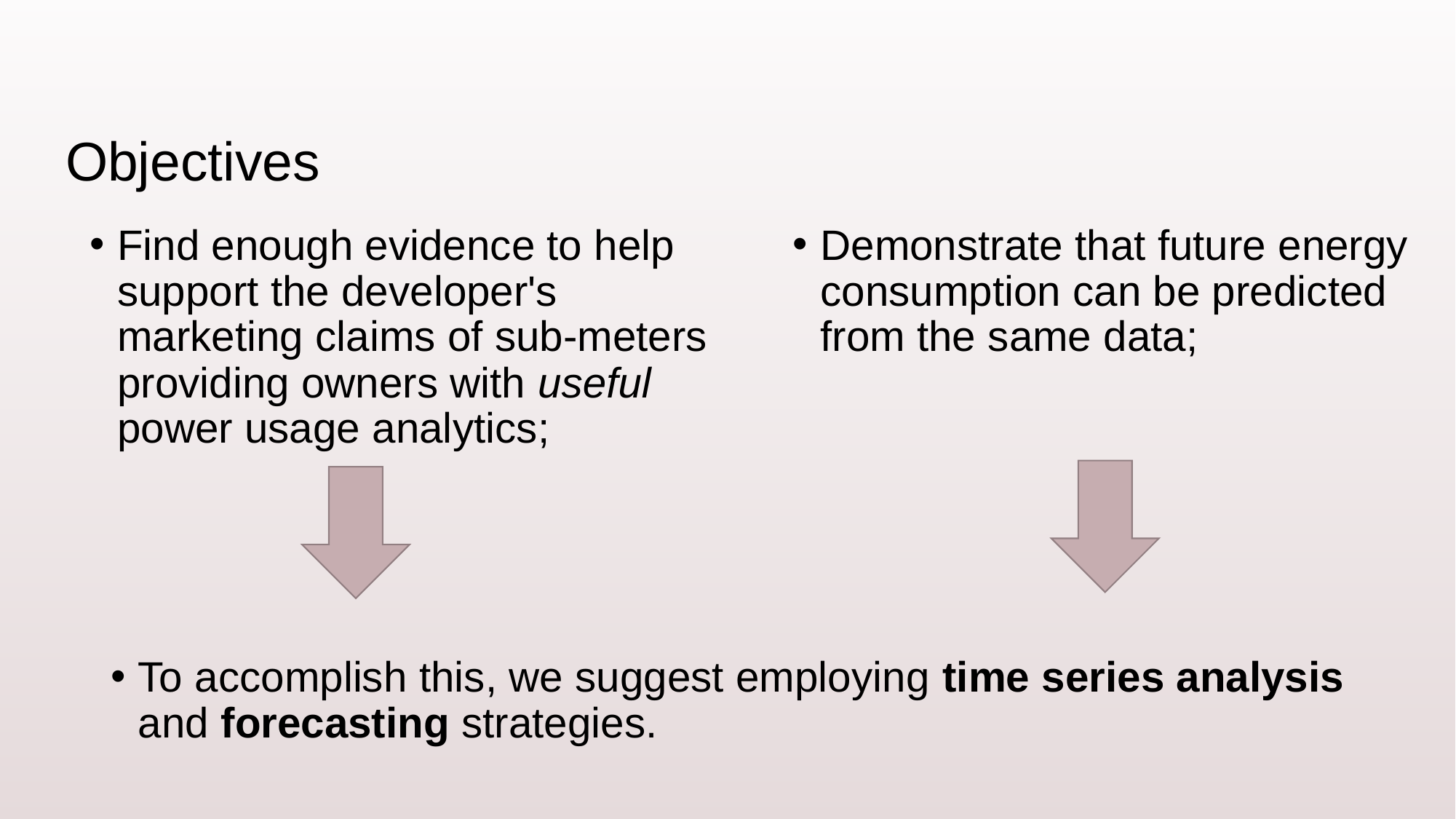

# Objectives
Demonstrate that future energy consumption can be predicted from the same data;

To accomplish this, we suggest employing time series analysis and forecasting strategies.

Find enough evidence to help support the developer's marketing claims of sub-meters providing owners with useful power usage analytics;